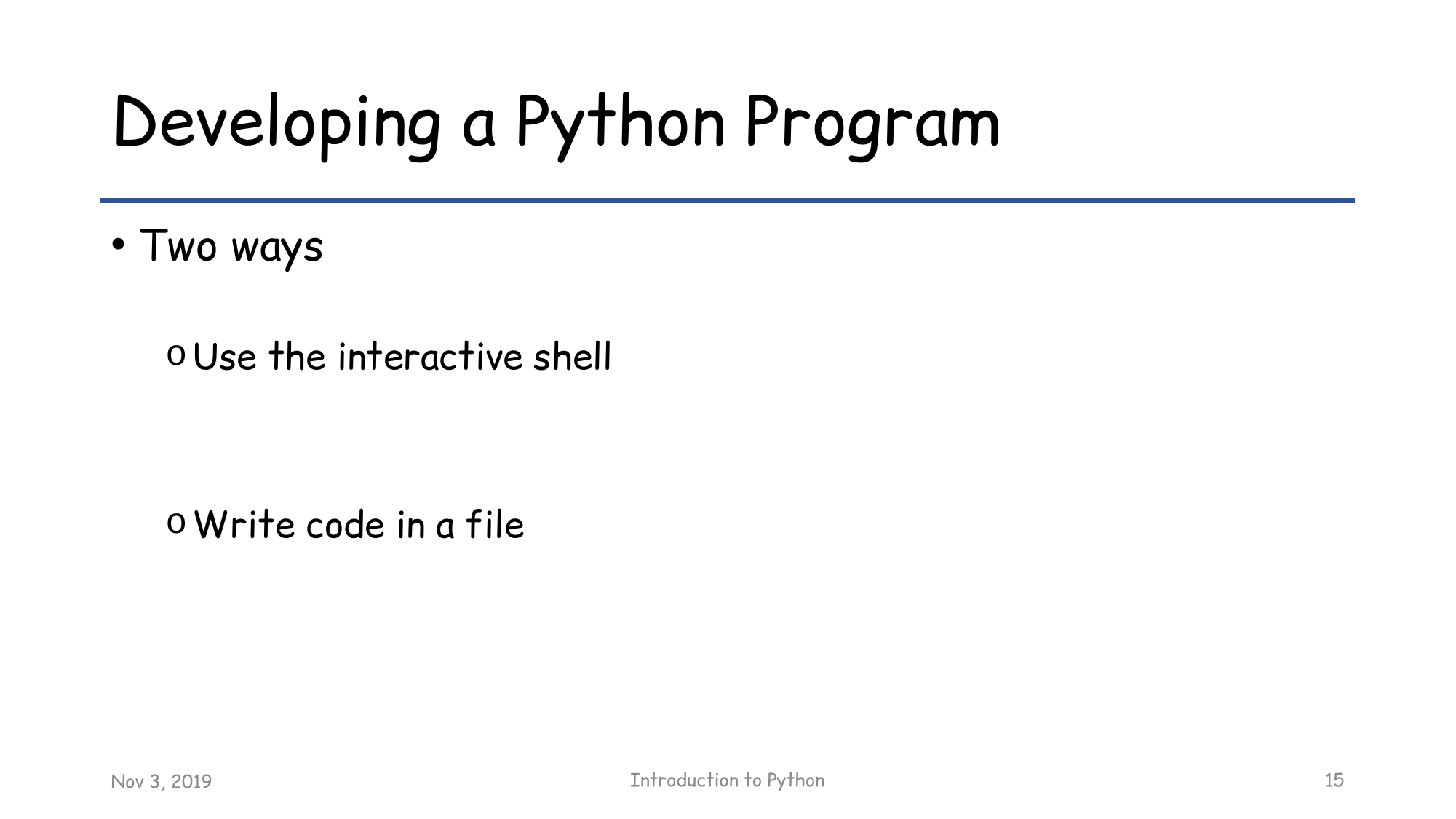

# Developing a Python Program
Two ways

Use the interactive shell

Write code in a file
Nov 3, 2019
Introduction to Python
15